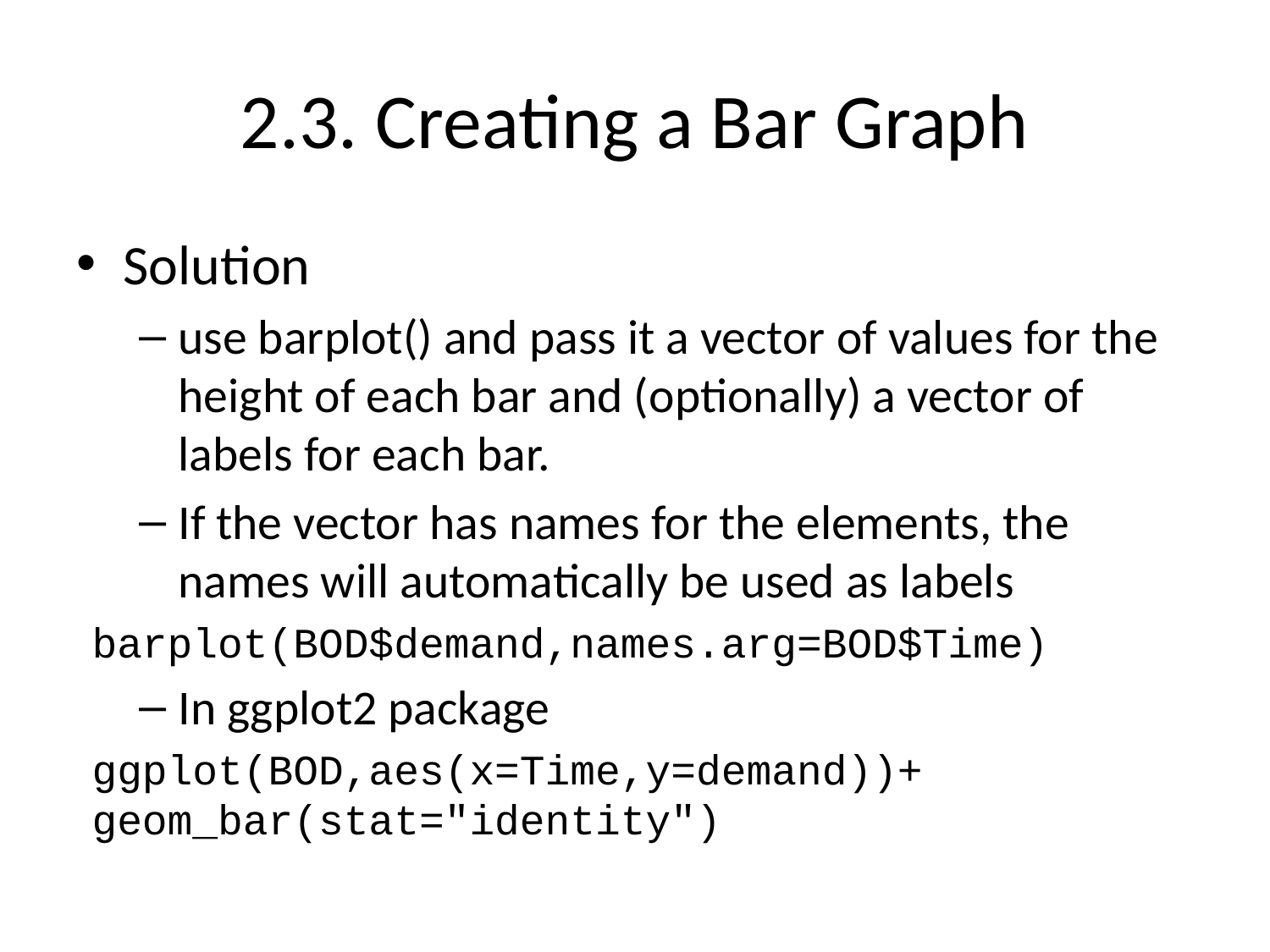

# 2.3. Creating a Bar Graph
Solution
use barplot() and pass it a vector of values for the height of each bar and (optionally) a vector of labels for each bar.
If the vector has names for the elements, the names will automatically be used as labels
barplot(BOD$demand,names.arg=BOD$Time)
In ggplot2 package
ggplot(BOD,aes(x=Time,y=demand))+ geom_bar(stat="identity")